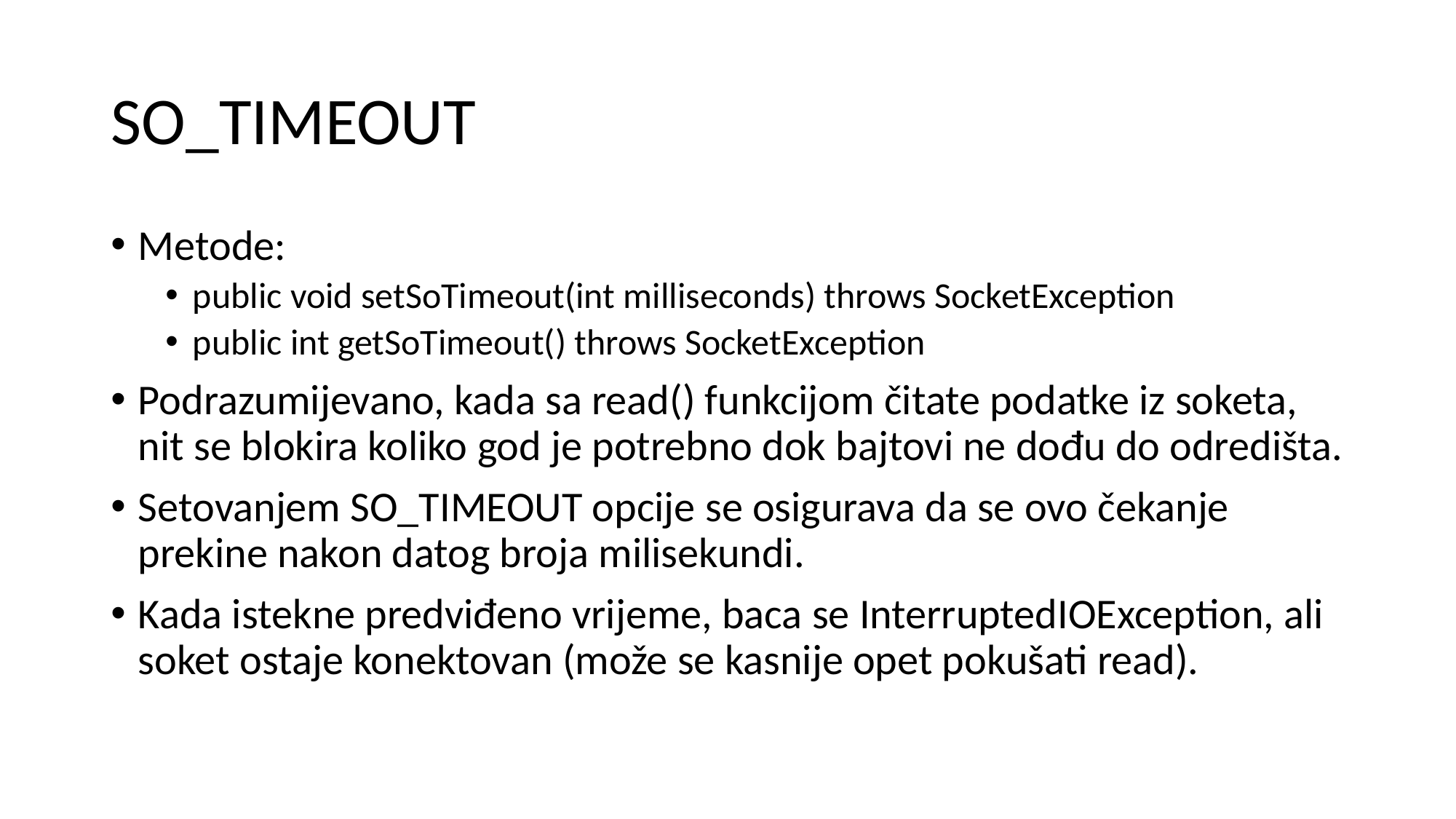

# SO_TIMEOUT
Metode:
public void setSoTimeout(int milliseconds) throws SocketException
public int getSoTimeout() throws SocketException
Podrazumijevano, kada sa read() funkcijom čitate podatke iz soketa, nit se blokira koliko god je potrebno dok bajtovi ne dođu do odredišta.
Setovanjem SO_TIMEOUT opcije se osigurava da se ovo čekanje prekine nakon datog broja milisekundi.
Kada istekne predviđeno vrijeme, baca se InterruptedIOException, ali soket ostaje konektovan (može se kasnije opet pokušati read).